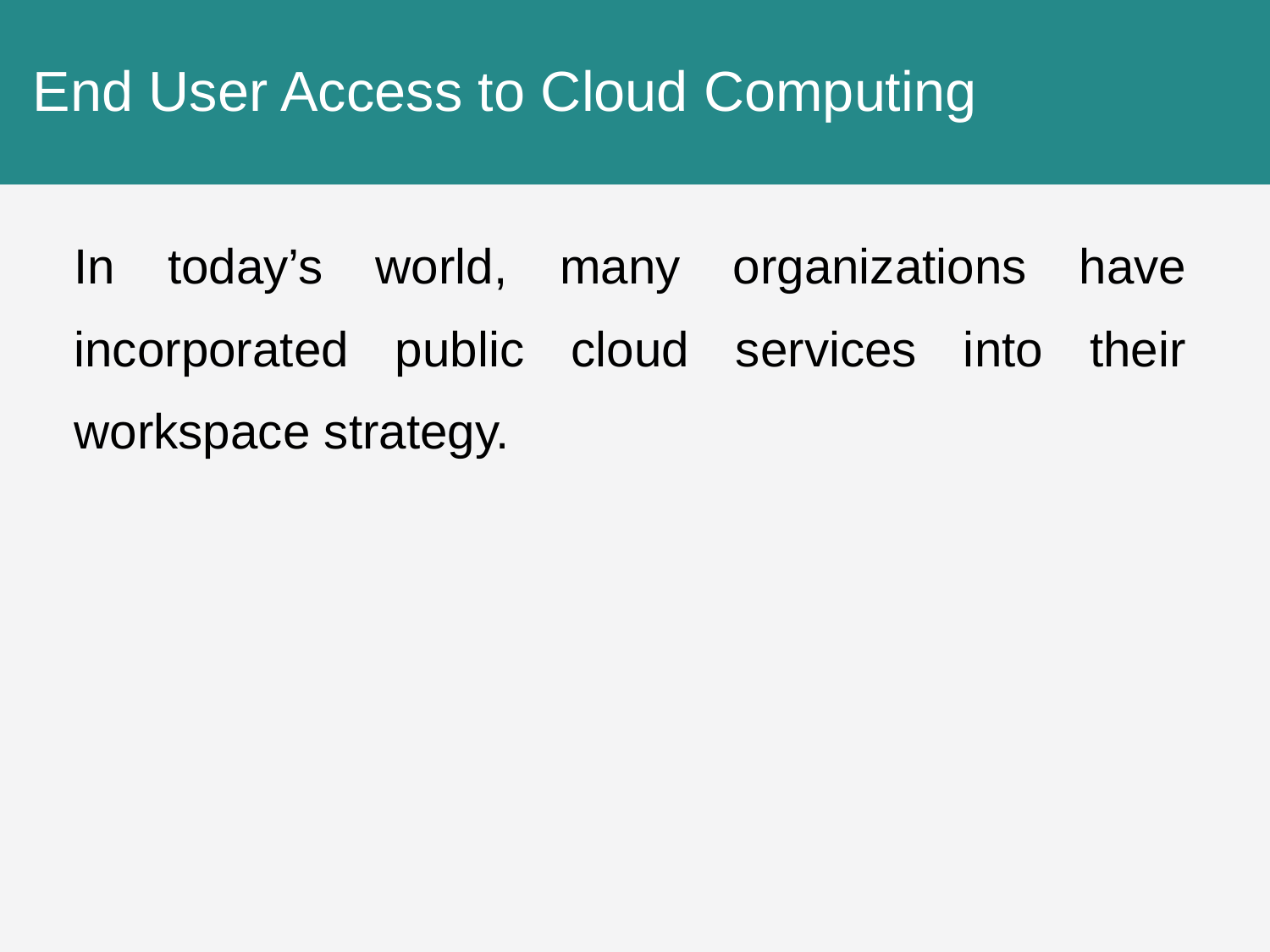

# End User Access to Cloud Computing
In today’s world, many organizations have incorporated public cloud services into their workspace strategy.